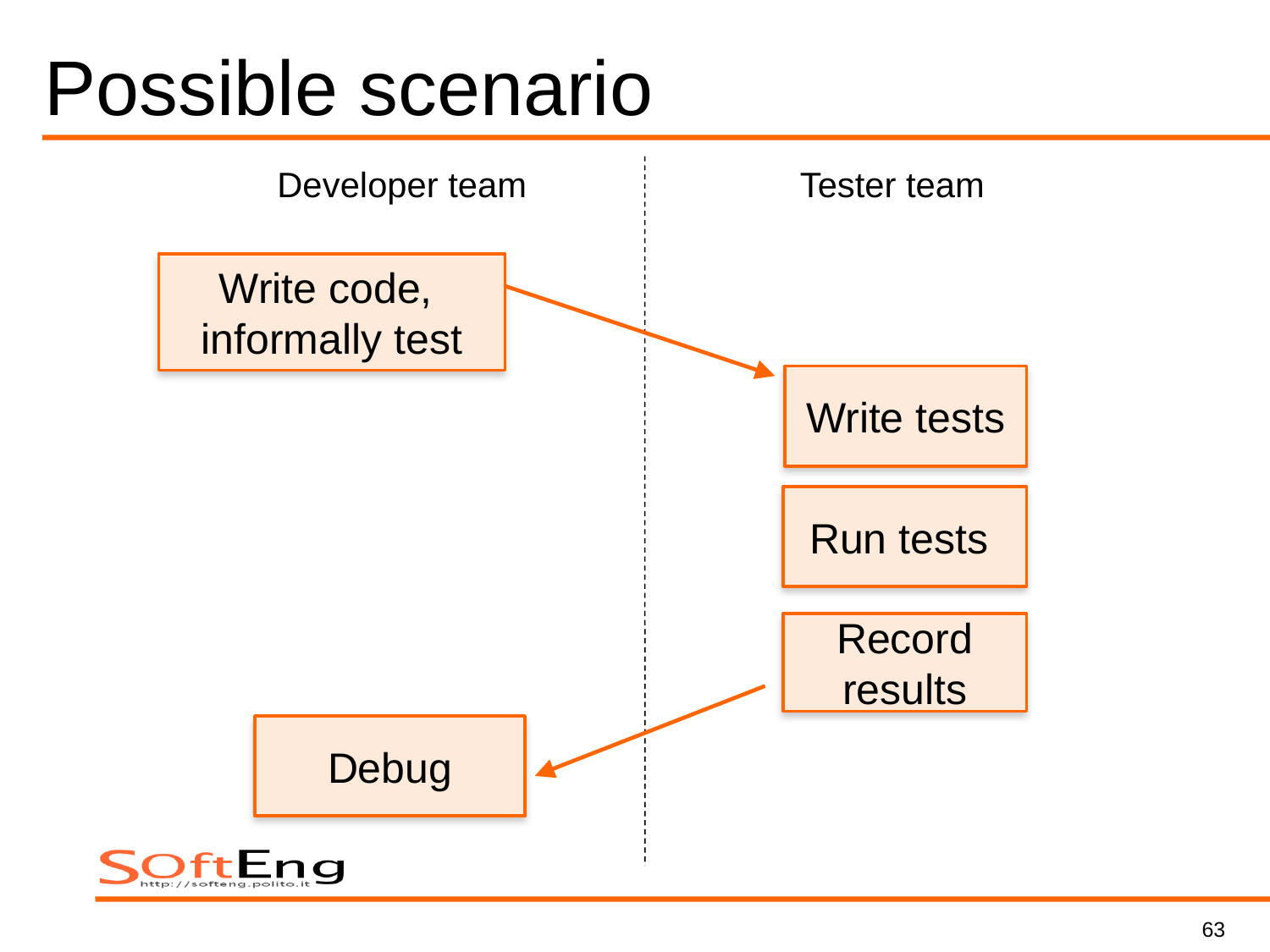

# Possible scenario
Developer team

Tester team
Write code,
informally test

Write tests
Run tests
Record results

Debug
63